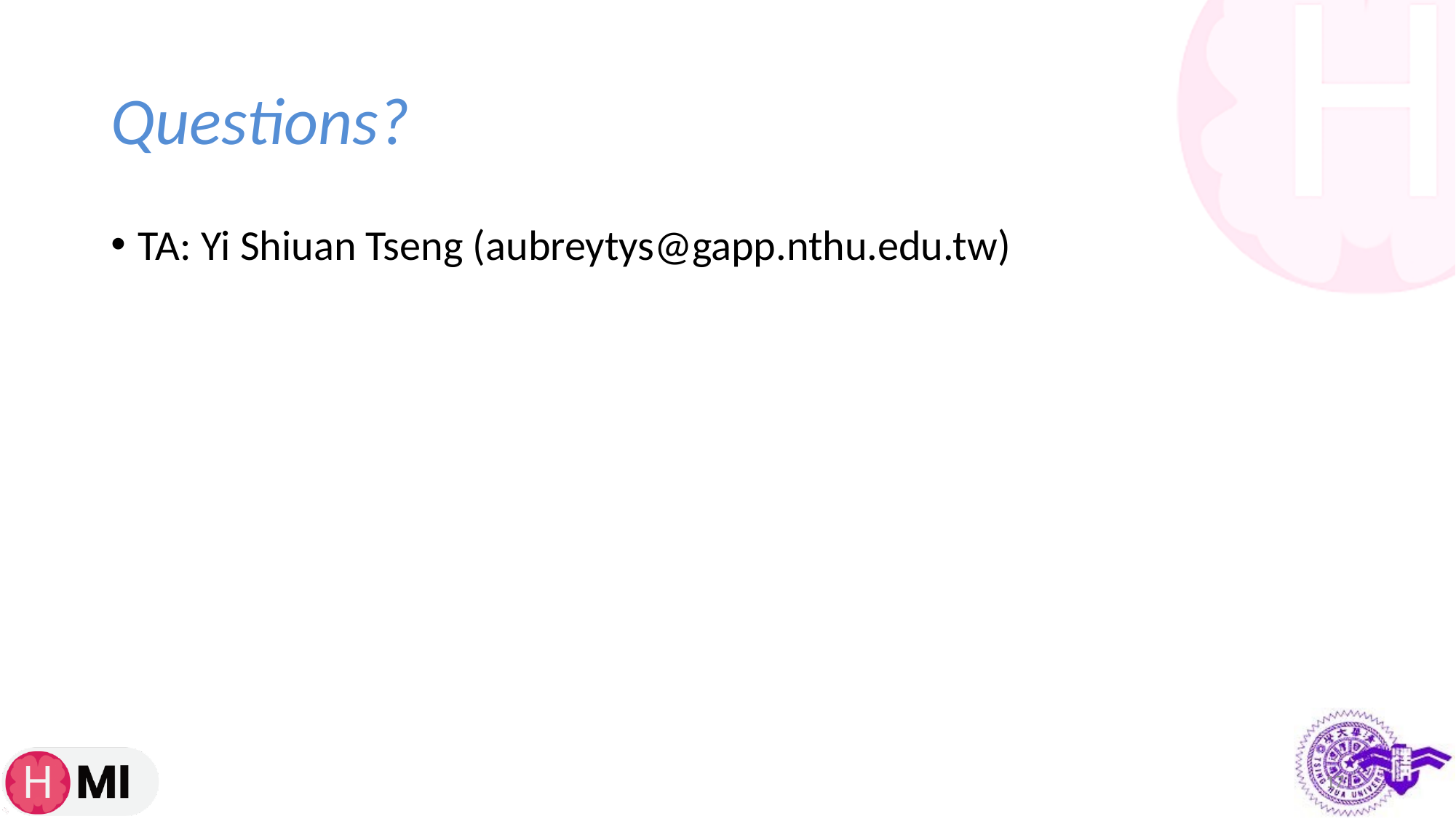

# Questions?
TA: Yi Shiuan Tseng (aubreytys@gapp.nthu.edu.tw)
17